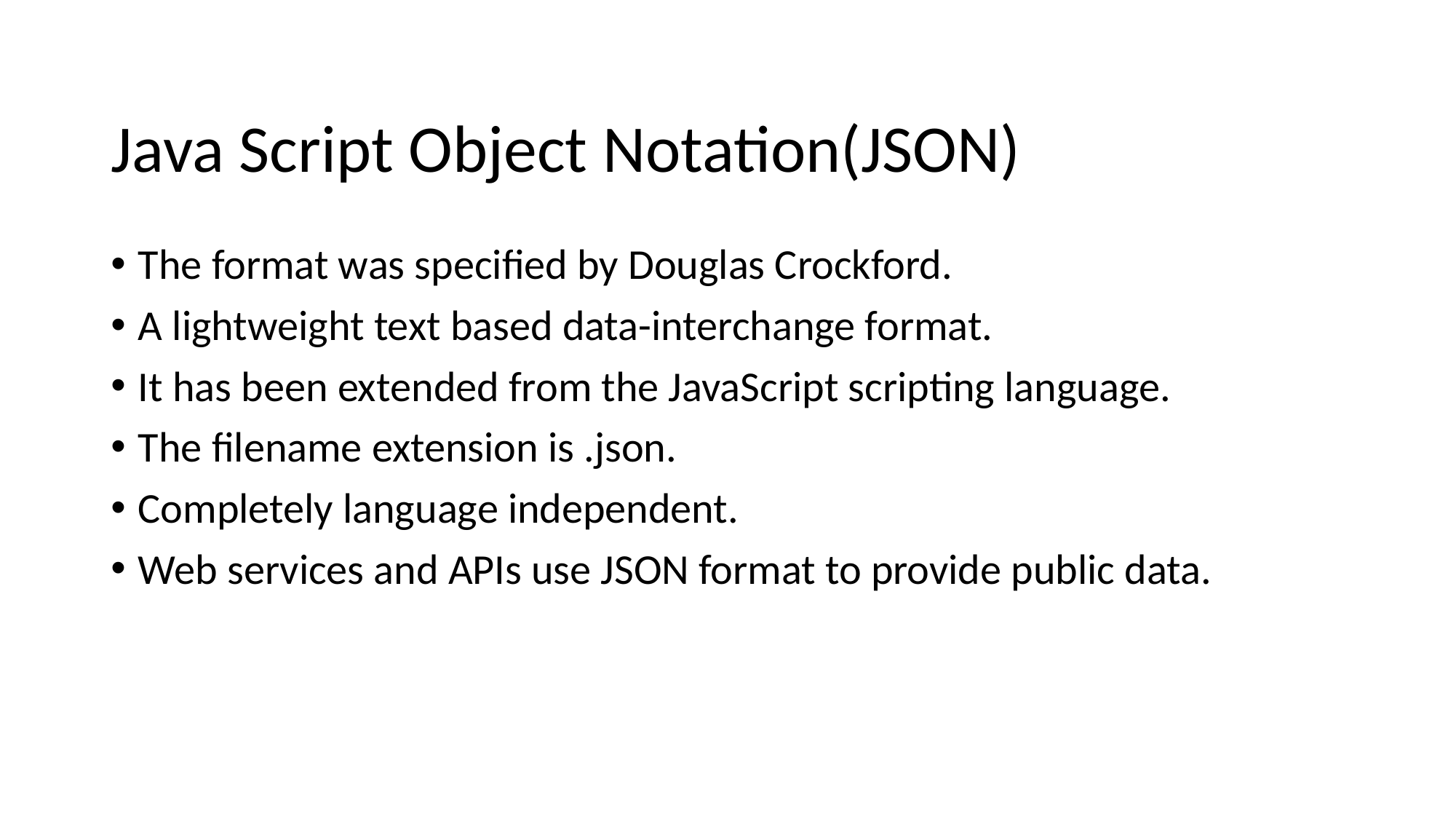

# Java Script Object Notation(JSON)
The format was specified by Douglas Crockford.
A lightweight text based data-interchange format.
It has been extended from the JavaScript scripting language.
The filename extension is .json.
Completely language independent.
Web services and APIs use JSON format to provide public data.